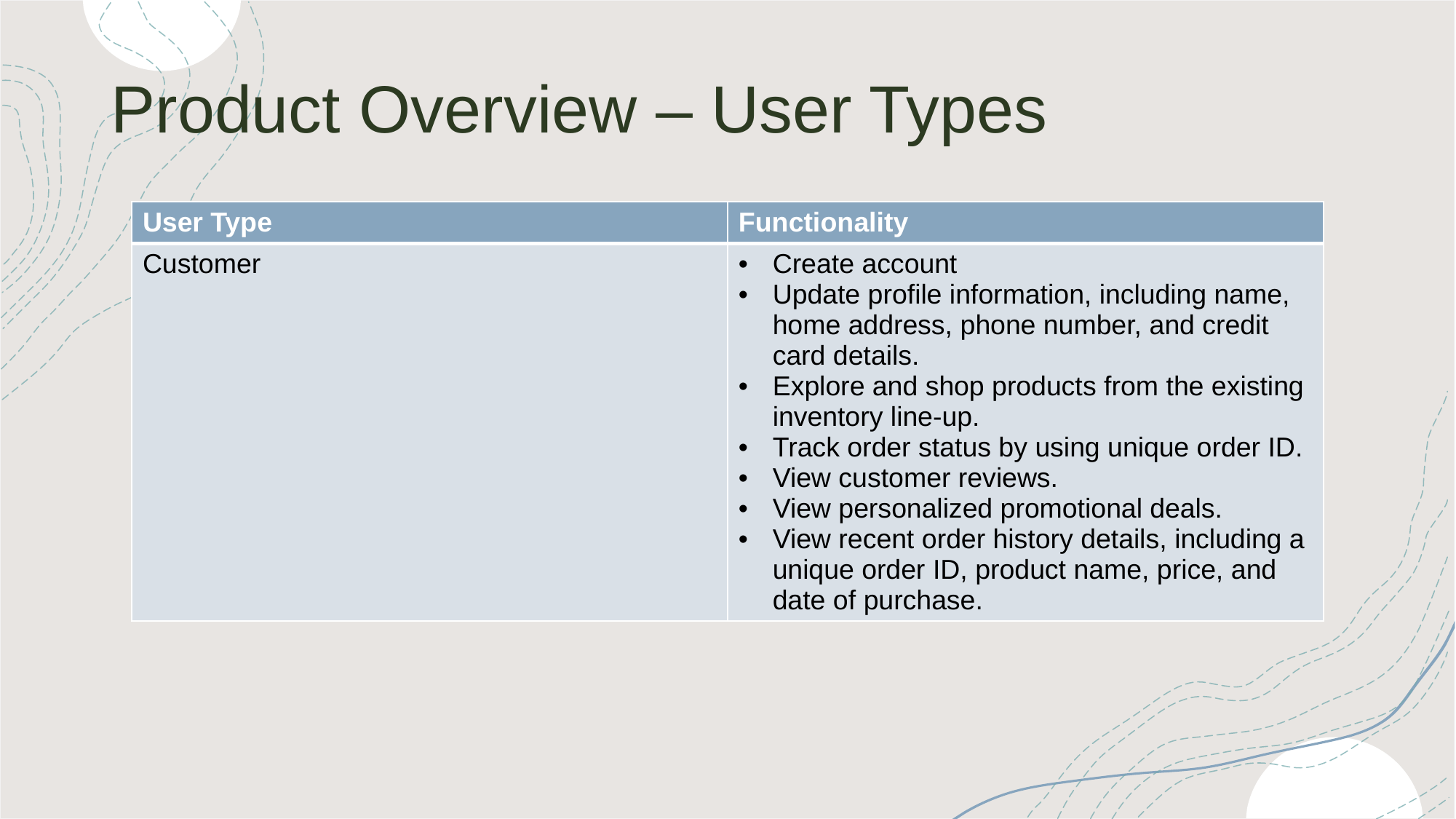

# Product Overview – User Types
| User Type | Functionality |
| --- | --- |
| Customer | Create account Update profile information, including name, home address, phone number, and credit card details. Explore and shop products from the existing inventory line-up. Track order status by using unique order ID. View customer reviews. View personalized promotional deals. View recent order history details, including a unique order ID, product name, price, and date of purchase. |